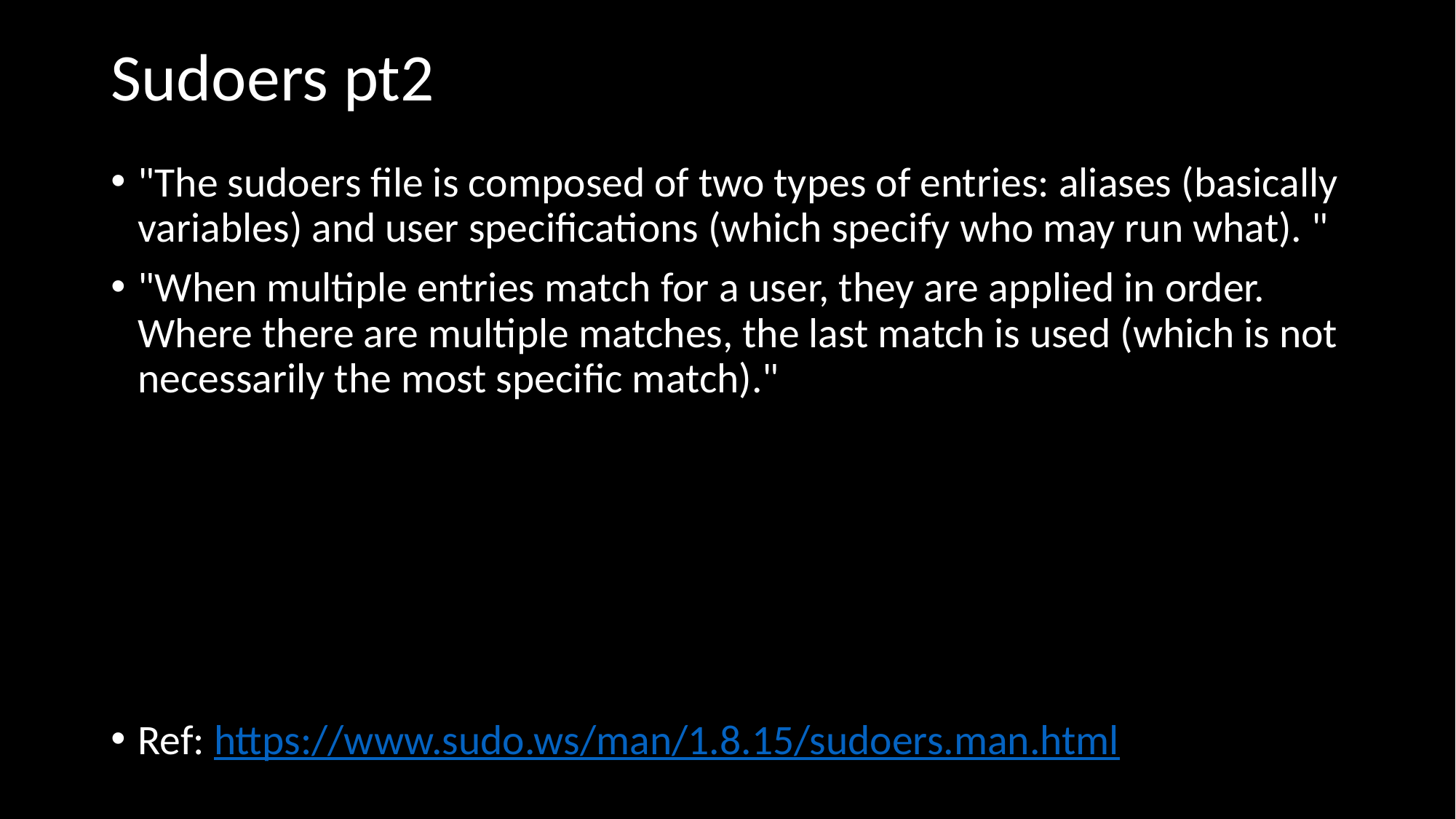

# Sudoers pt2
"The sudoers file is composed of two types of entries: aliases (basically variables) and user specifications (which specify who may run what). "
"When multiple entries match for a user, they are applied in order. Where there are multiple matches, the last match is used (which is not necessarily the most specific match)."

Ref: https://www.sudo.ws/man/1.8.15/sudoers.man.html